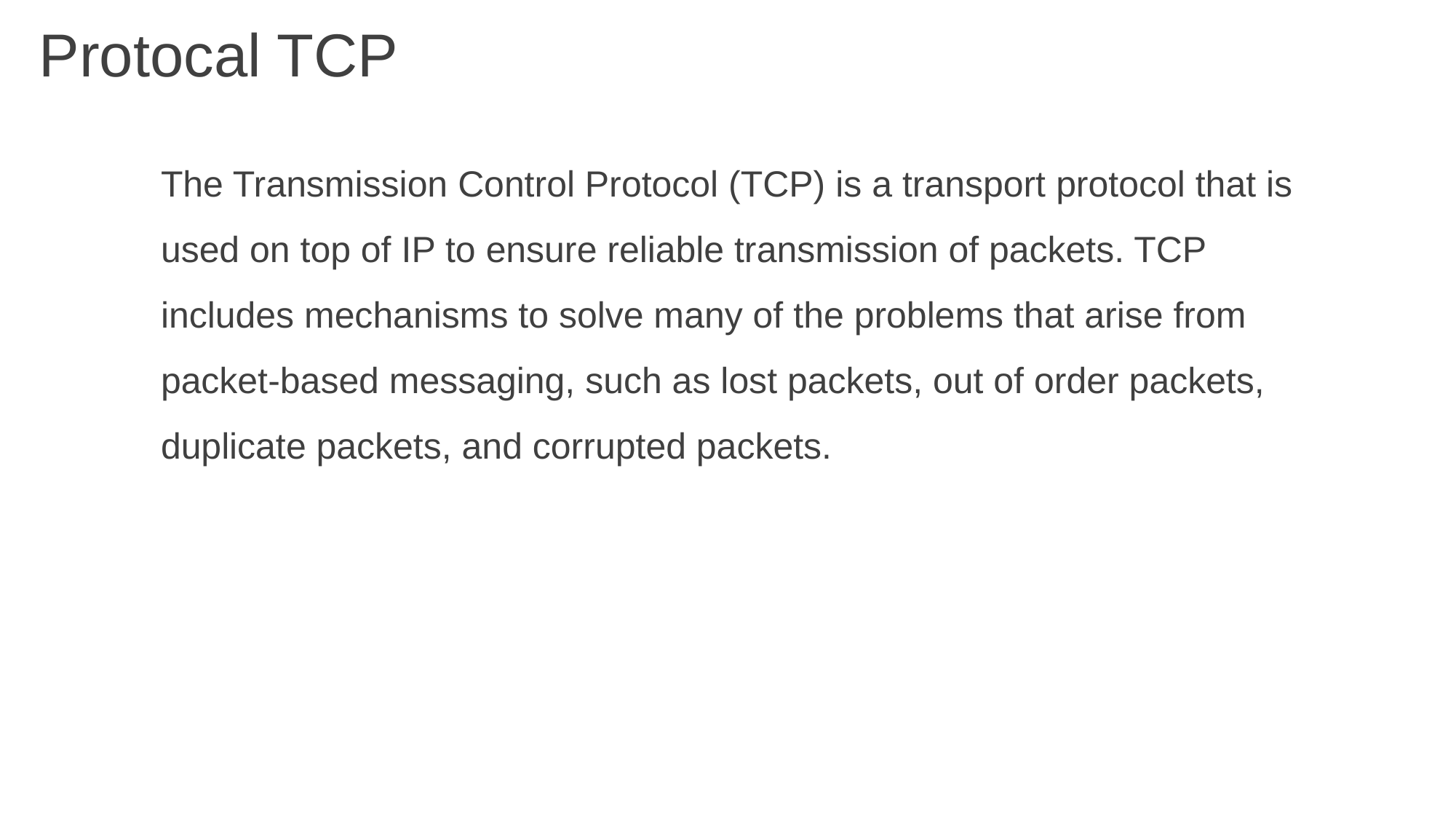

Protocal TCP
The Transmission Control Protocol (TCP) is a transport protocol that is used on top of IP to ensure reliable transmission of packets. TCP includes mechanisms to solve many of the problems that arise from packet-based messaging, such as lost packets, out of order packets, duplicate packets, and corrupted packets.